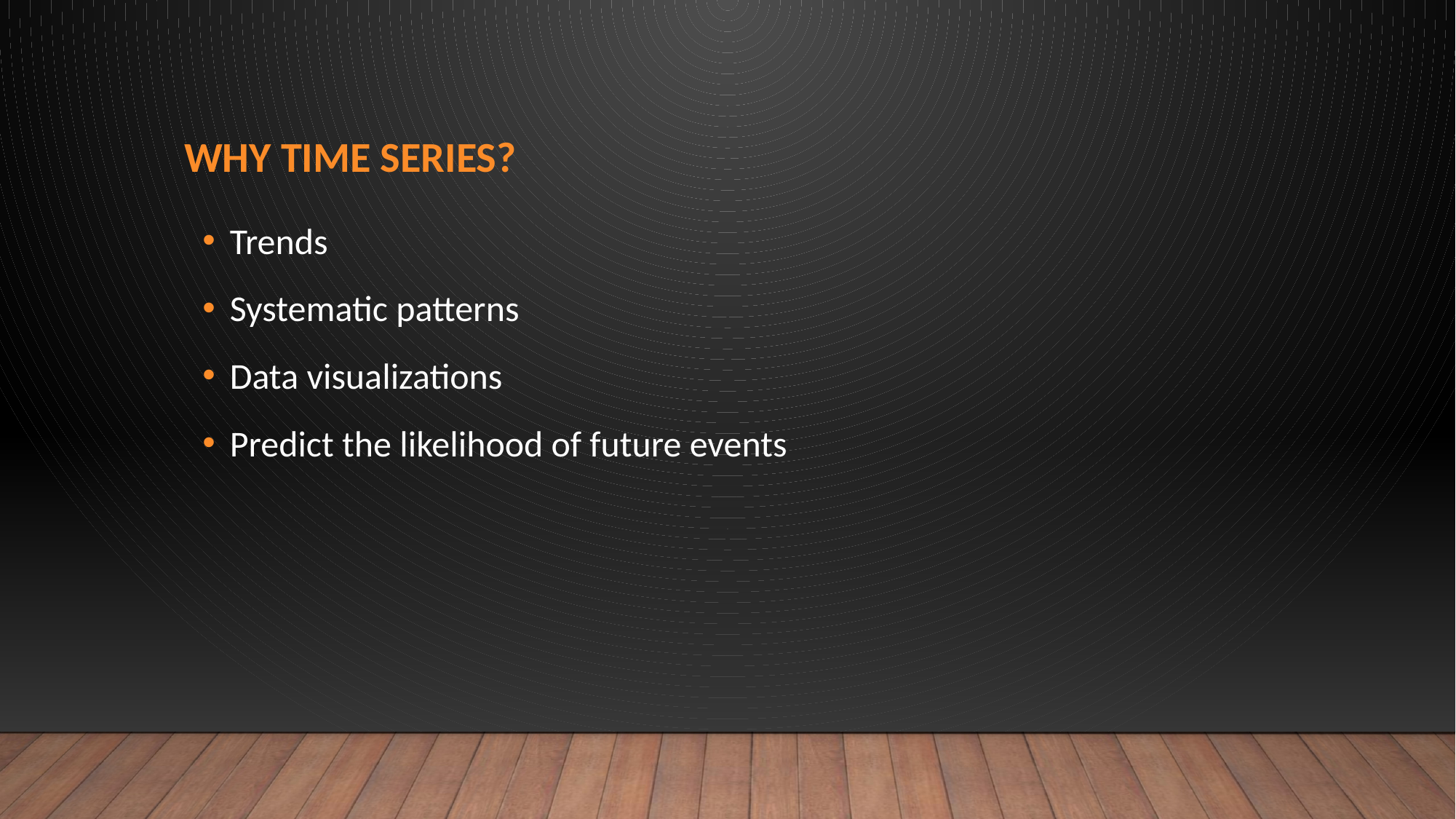

# Why time series?
Trends
Systematic patterns
Data visualizations
Predict the likelihood of future events